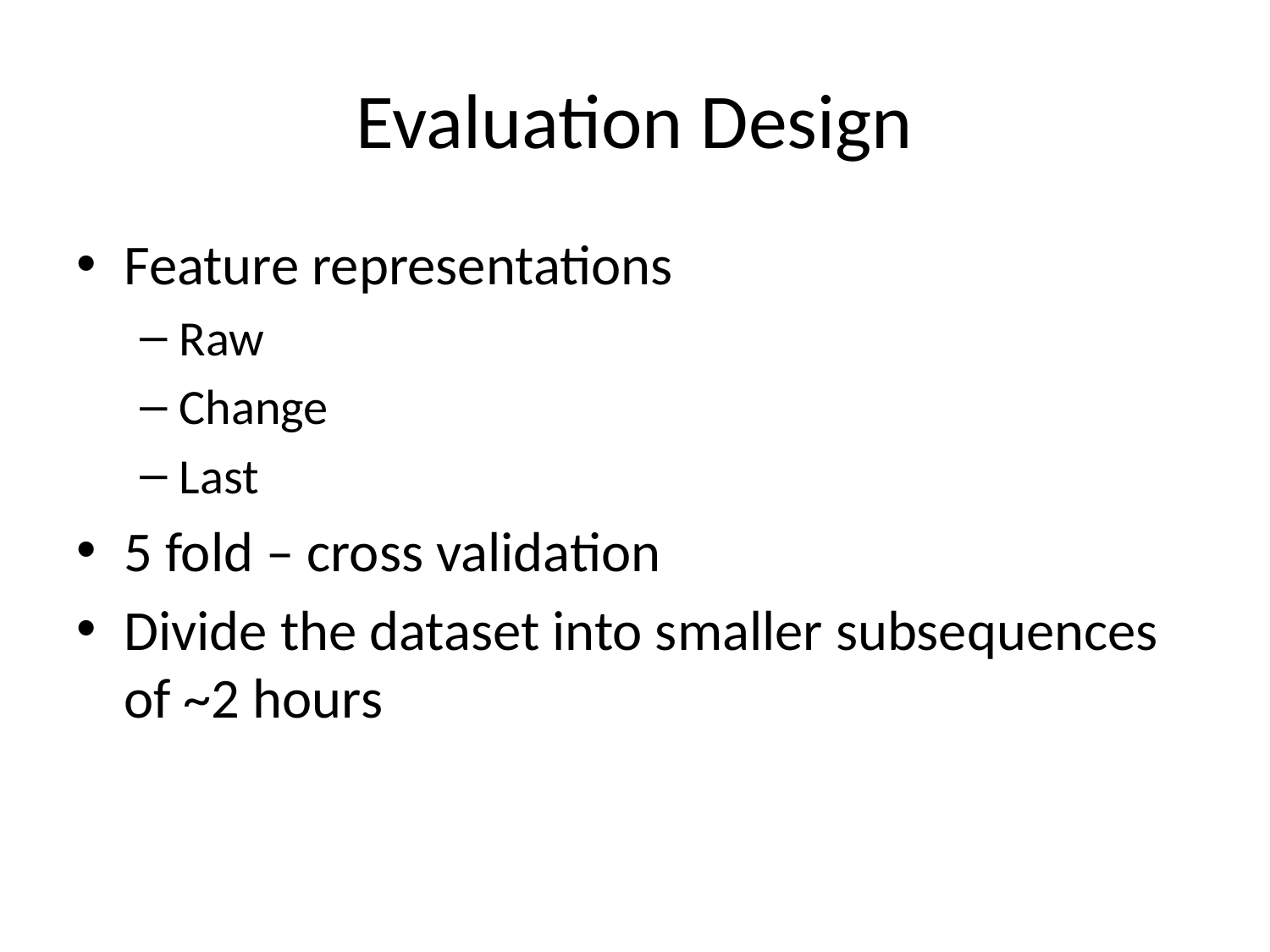

# Evaluation Design
Feature representations
Raw
Change
Last
5 fold – cross validation
Divide the dataset into smaller subsequences of ~2 hours